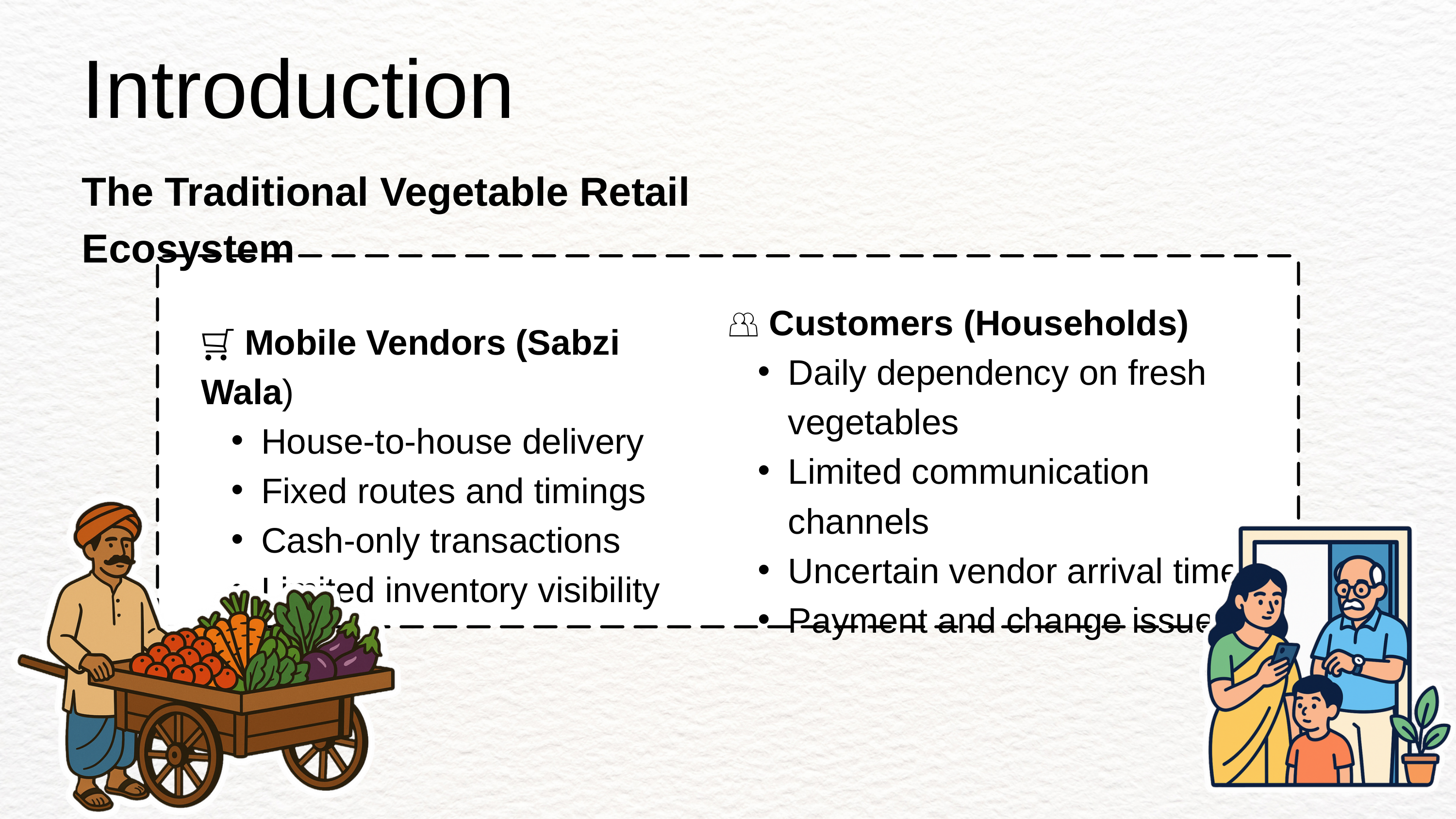

Introduction
The Traditional Vegetable Retail Ecosystem

👥 Customers (Households)
Daily dependency on fresh vegetables
Limited communication channels
Uncertain vendor arrival times
Payment and change issues
🛒 Mobile Vendors (Sabzi Wala)
House-to-house delivery
Fixed routes and timings
Cash-only transactions
Limited inventory visibility